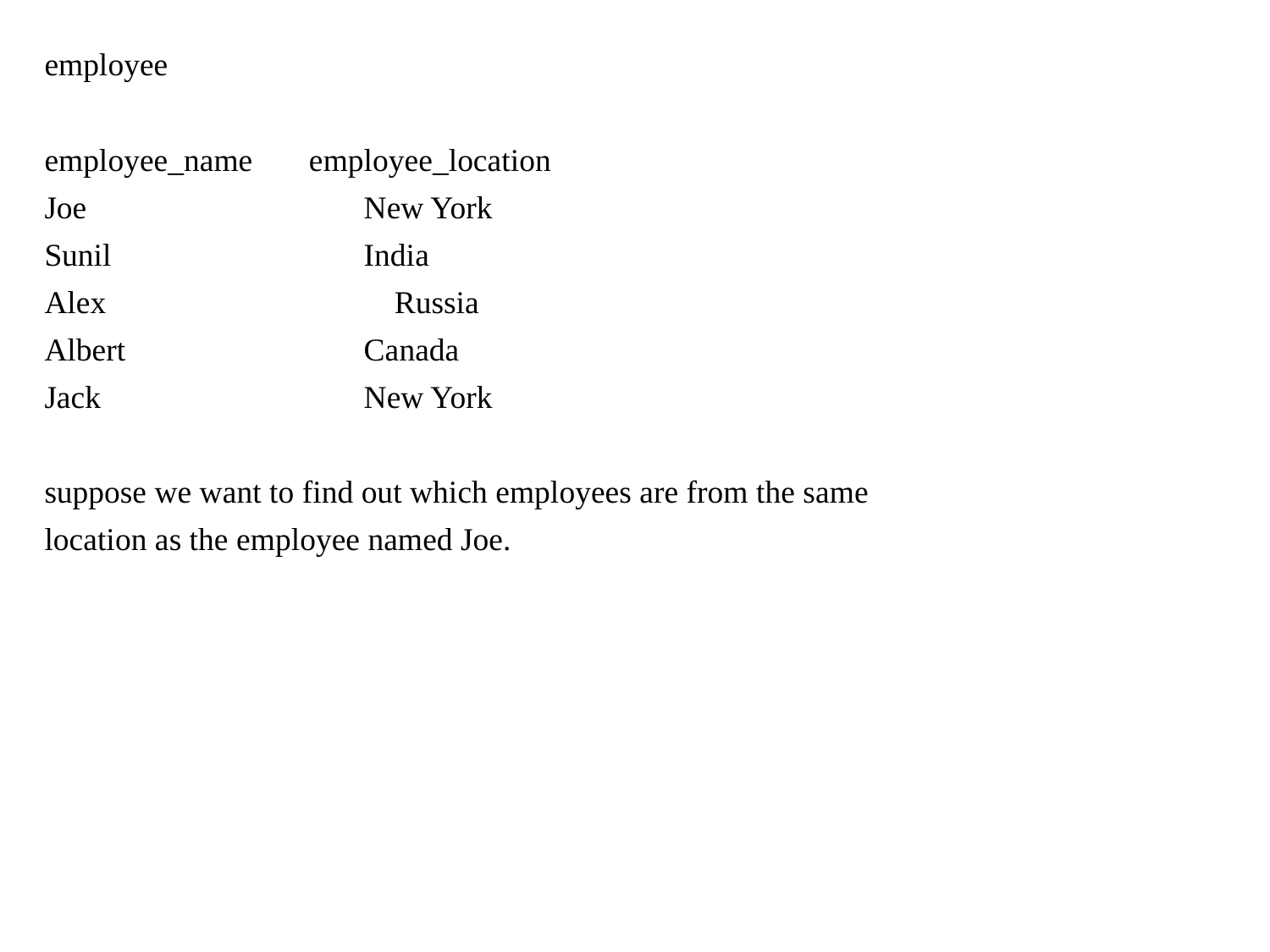

employee

employee_name       employee_location
Joe	                     New York
Sunil	                     India
Alex	        	         Russia
Albert	                     Canada
Jack	                     New York

suppose we want to find out which employees are from the same
location as the employee named Joe.